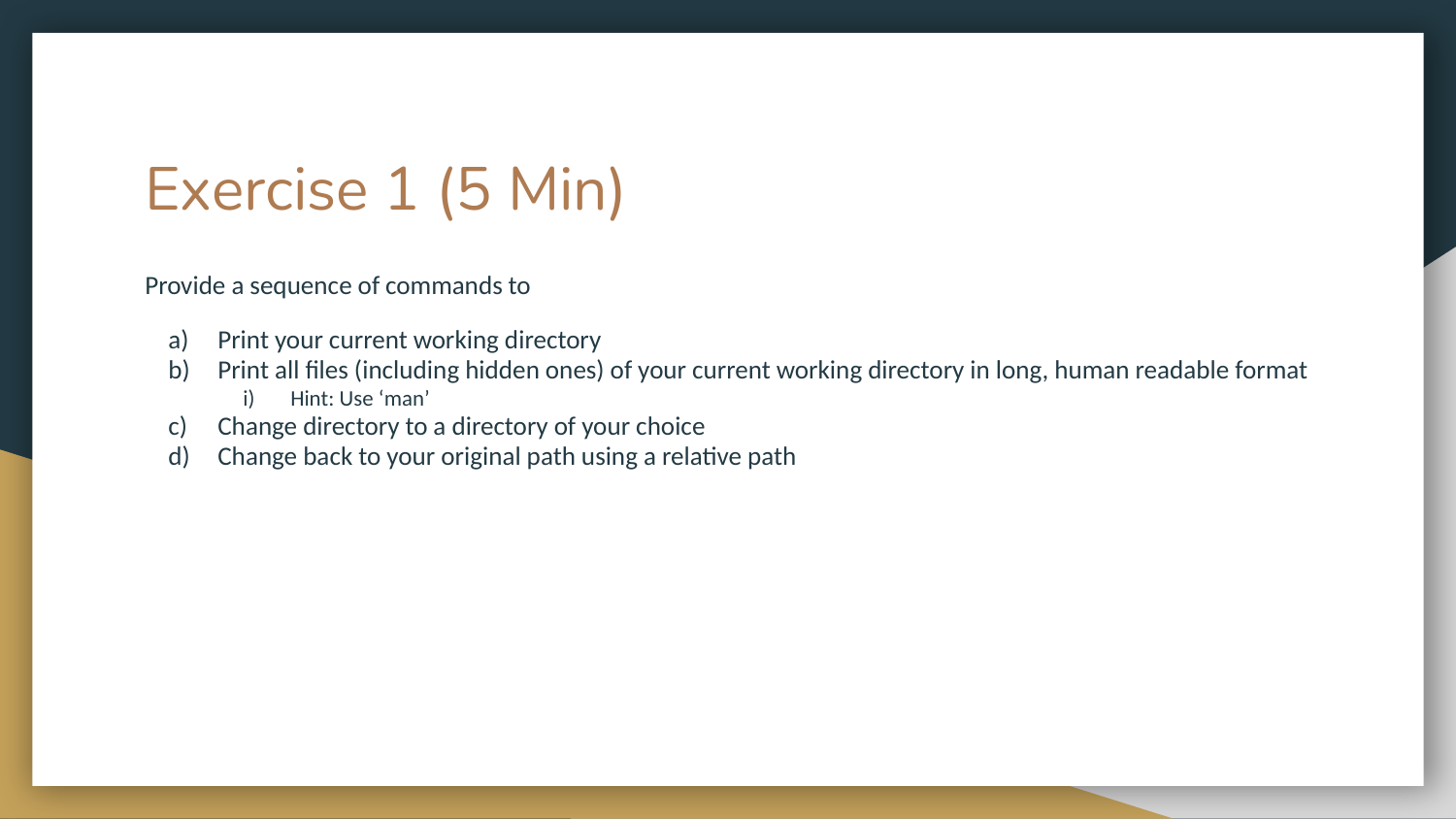

# Exercise 1 (5 Min)
Provide a sequence of commands to
Print your current working directory
Print all files (including hidden ones) of your current working directory in long, human readable format
Hint: Use ‘man’
Change directory to a directory of your choice
Change back to your original path using a relative path